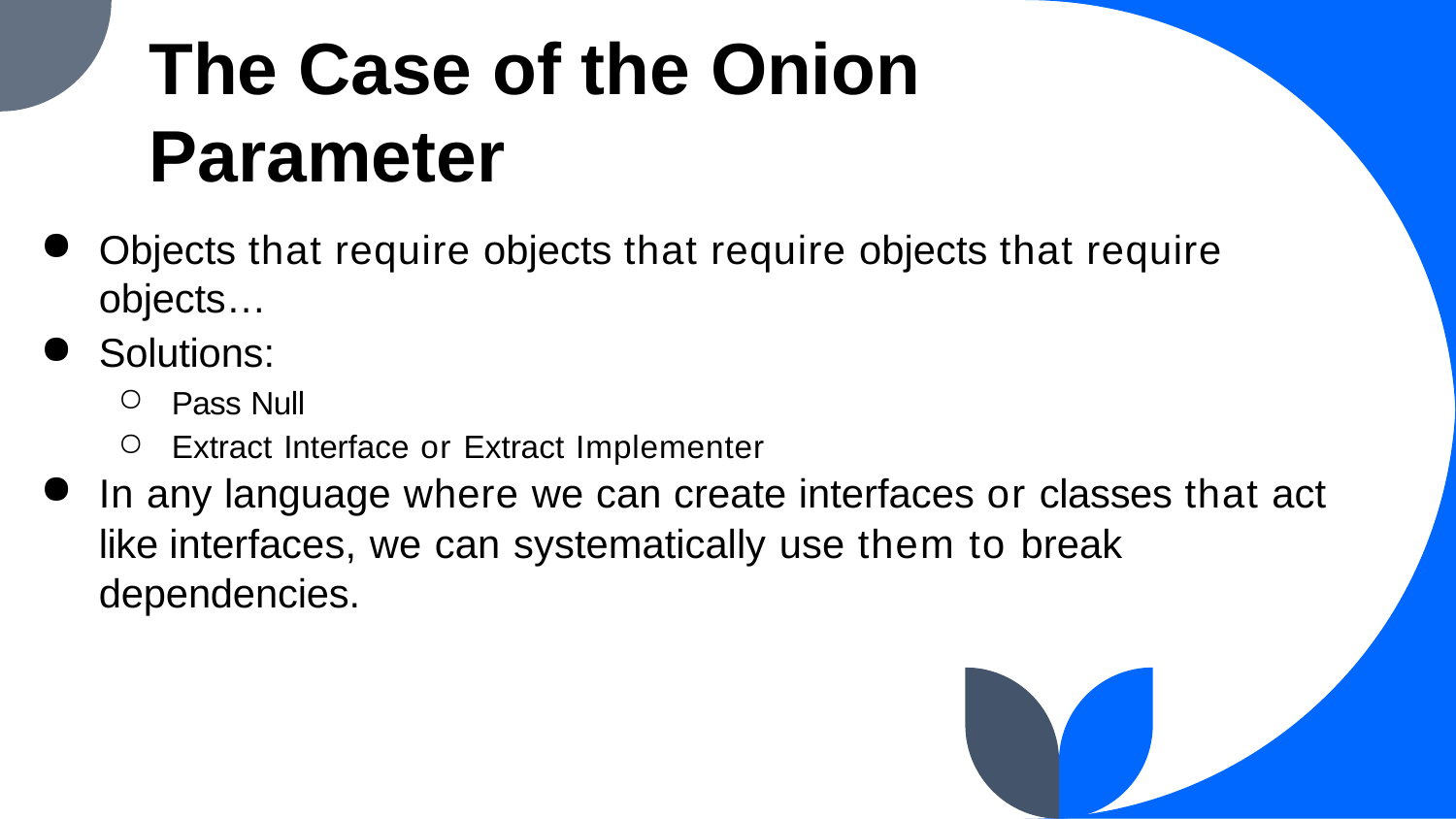

The Case of the Onion Parameter
Objects that require objects that require objects that require objects…
Solutions:
Pass Null
Extract Interface or Extract Implementer
In any language where we can create interfaces or classes that act like interfaces, we can systematically use them to break dependencies.